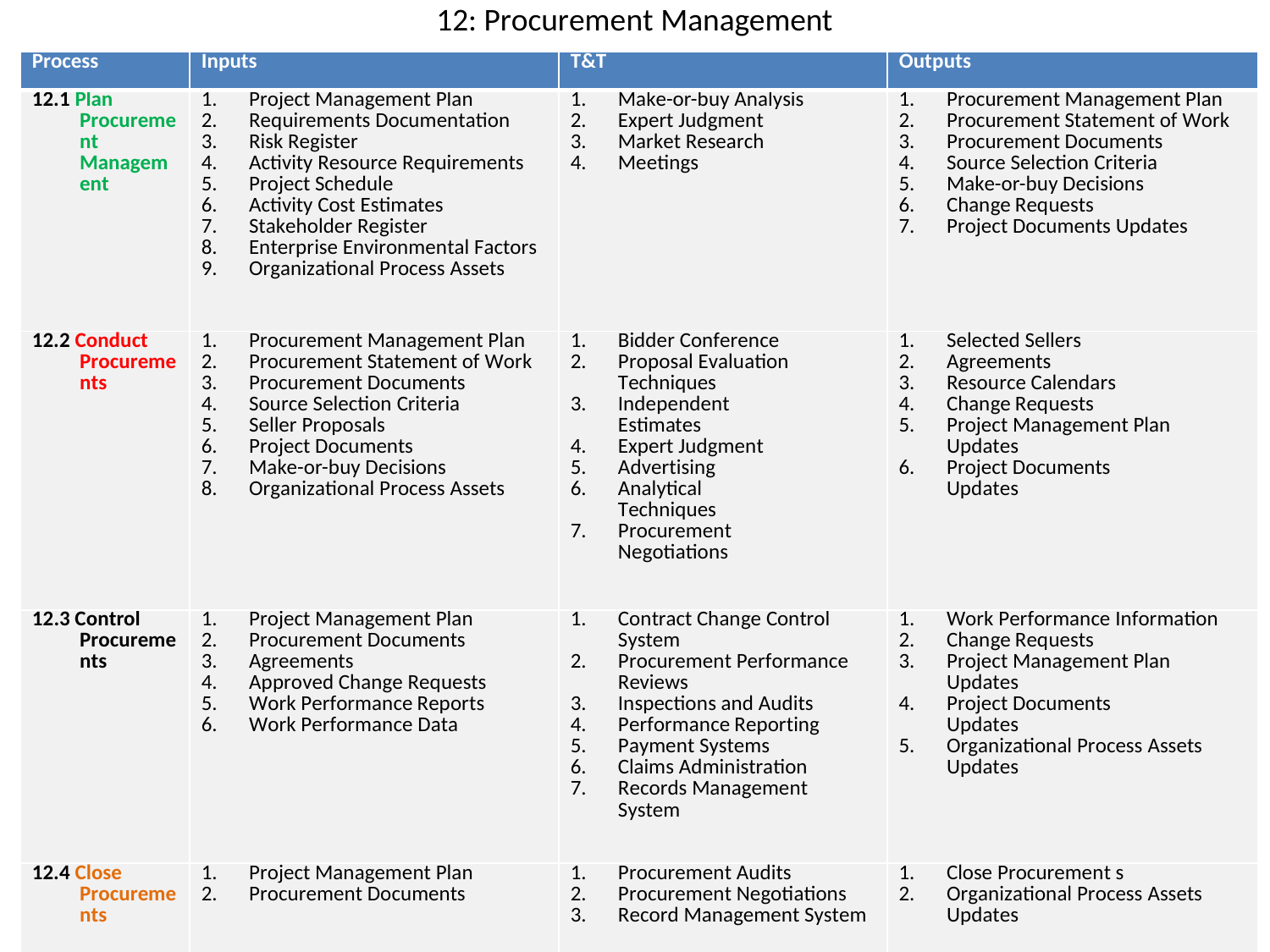

# 12: Procurement Management
| Process | Inputs | T&T | Outputs |
| --- | --- | --- | --- |
| 12.1 Plan Procureme nt Managem ent | Project Management Plan Requirements Documentation Risk Register Activity Resource Requirements Project Schedule Activity Cost Estimates Stakeholder Register Enterprise Environmental Factors Organizational Process Assets | Make-or-buy Analysis Expert Judgment Market Research Meetings | Procurement Management Plan Procurement Statement of Work Procurement Documents Source Selection Criteria Make-or-buy Decisions Change Requests Project Documents Updates |
| 12.2 Conduct Procureme nts | Procurement Management Plan Procurement Statement of Work Procurement Documents Source Selection Criteria Seller Proposals Project Documents Make-or-buy Decisions Organizational Process Assets | Bidder Conference Proposal Evaluation Techniques Independent Estimates Expert Judgment Advertising Analytical Techniques Procurement Negotiations | Selected Sellers Agreements Resource Calendars Change Requests Project Management Plan Updates Project Documents Updates |
| 12.3 Control Procureme nts | Project Management Plan Procurement Documents Agreements Approved Change Requests Work Performance Reports Work Performance Data | Contract Change Control System Procurement Performance Reviews Inspections and Audits Performance Reporting Payment Systems Claims Administration Records Management System | Work Performance Information Change Requests Project Management Plan Updates Project Documents Updates Organizational Process Assets Updates |
| 12.4 Close Procureme nts | Project Management Plan Procurement Documents | Procurement Audits Procurement Negotiations Record Management System | Close Procurement s Organizational Process Assets Updates |